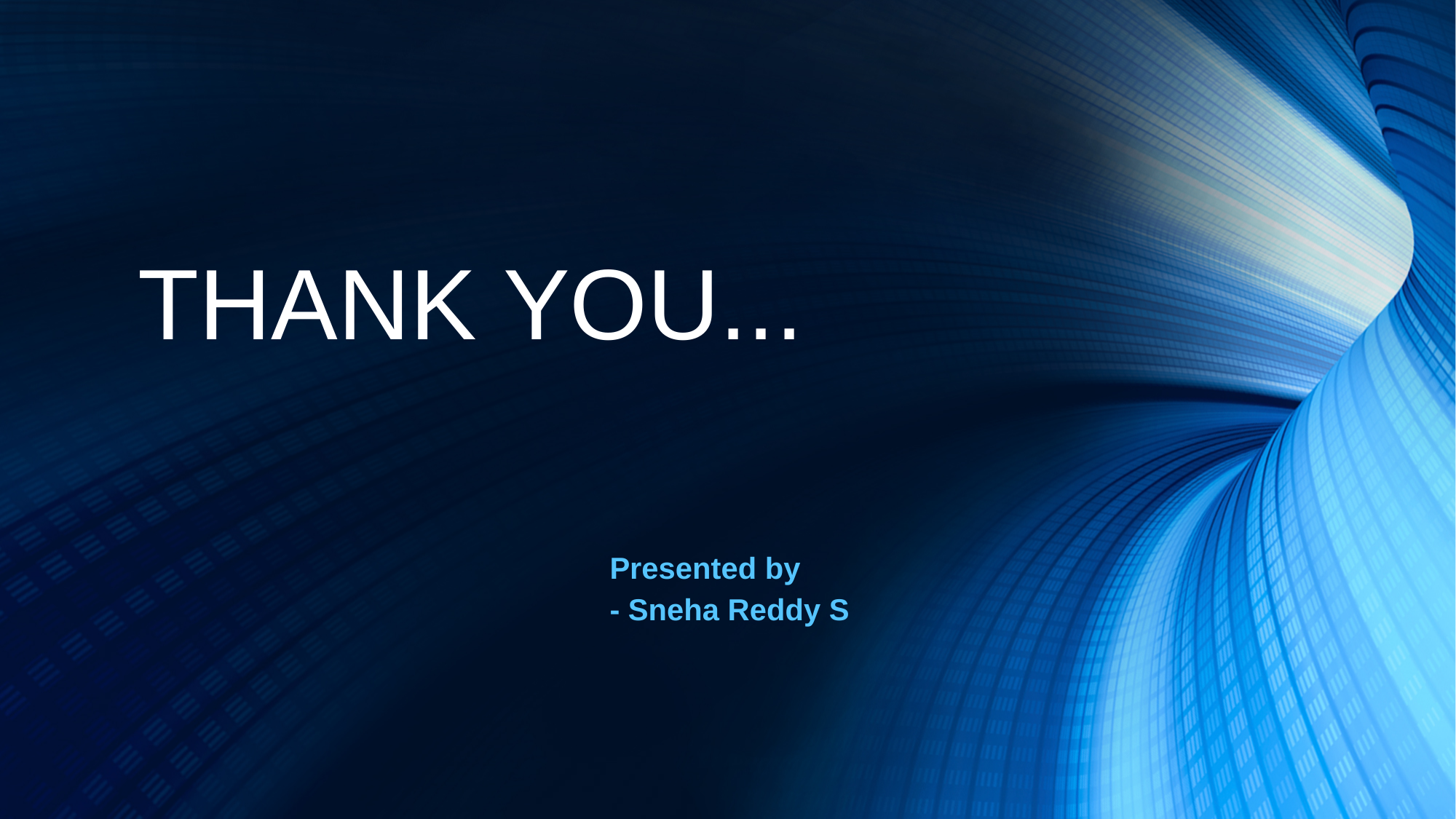

# THANK YOU...
Presented by
- Sneha Reddy S